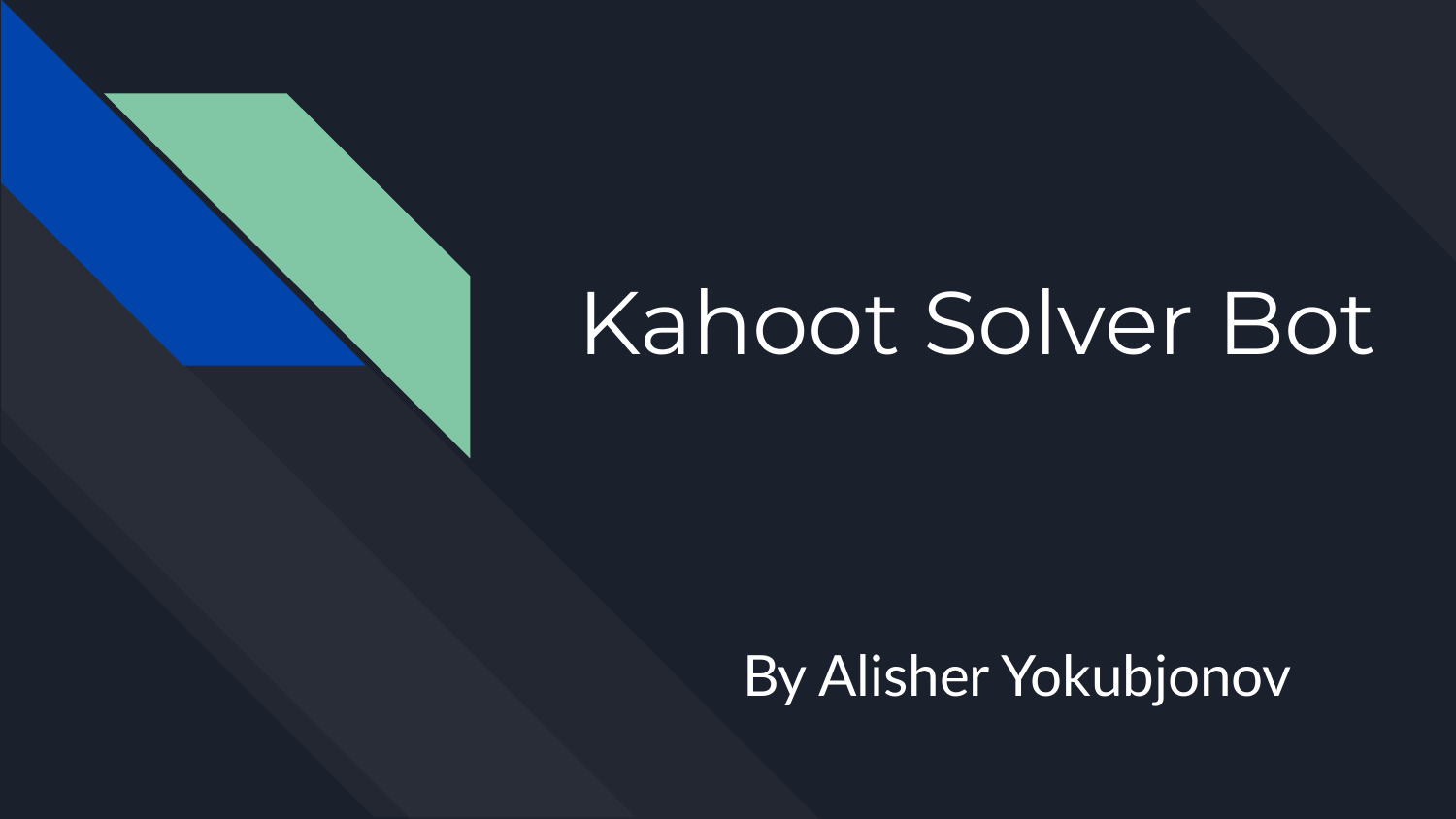

# Kahoot Solver Bot
By Alisher Yokubjonov